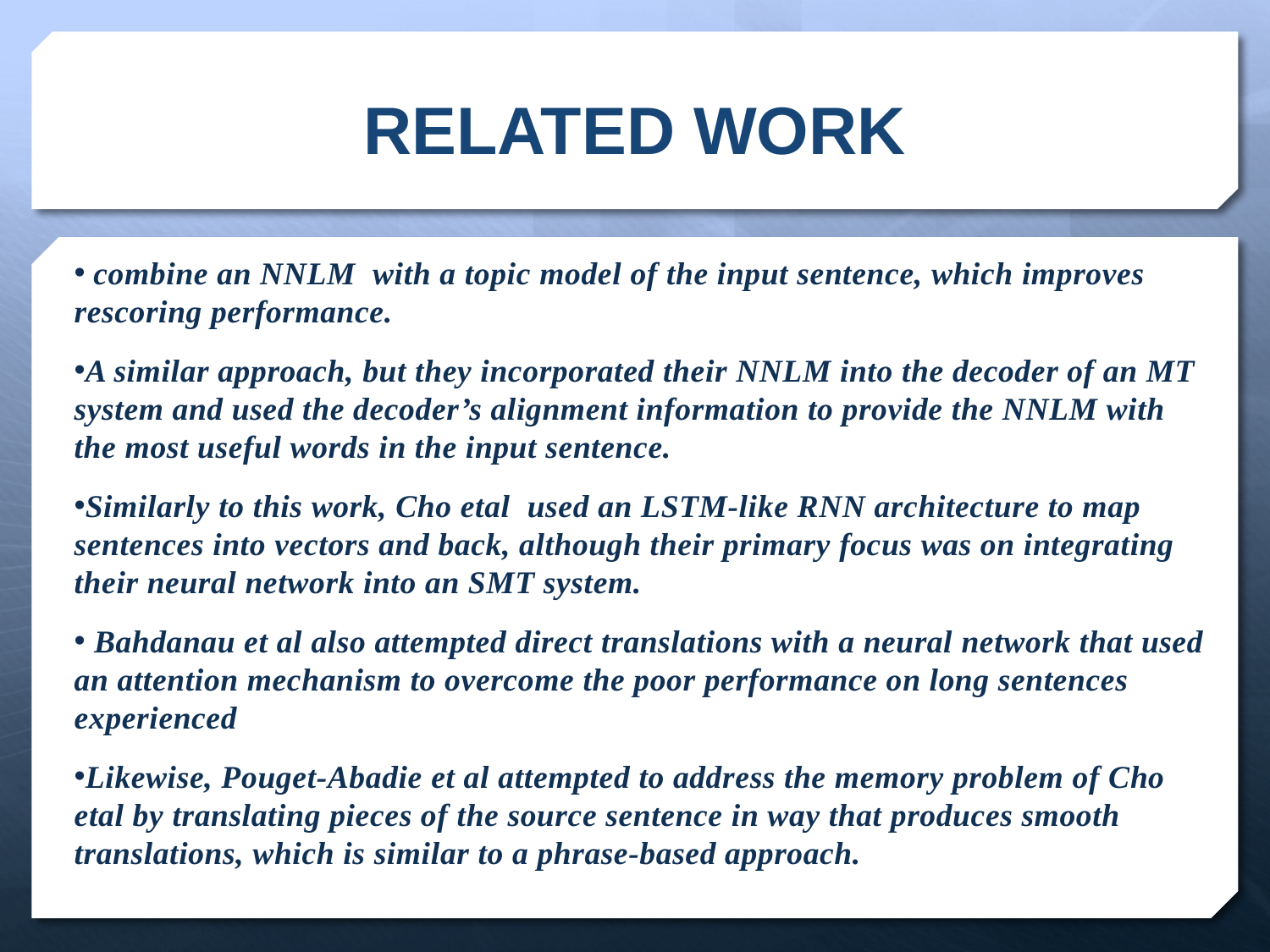

# RELATED WORK
 combine an NNLM  with a topic model of the input sentence, which improves rescoring performance.
A similar approach, but they incorporated their NNLM into the decoder of an MT system and used the decoder’s alignment information to provide the NNLM with the most useful words in the input sentence.
Similarly to this work, Cho etal  used an LSTM-like RNN architecture to map sentences into vectors and back, although their primary focus was on integrating their neural network into an SMT system.
 Bahdanau et al also attempted direct translations with a neural network that used an attention mechanism to overcome the poor performance on long sentences experienced
Likewise, Pouget-Abadie et al attempted to address the memory problem of Cho etal by translating pieces of the source sentence in way that produces smooth translations, which is similar to a phrase-based approach.